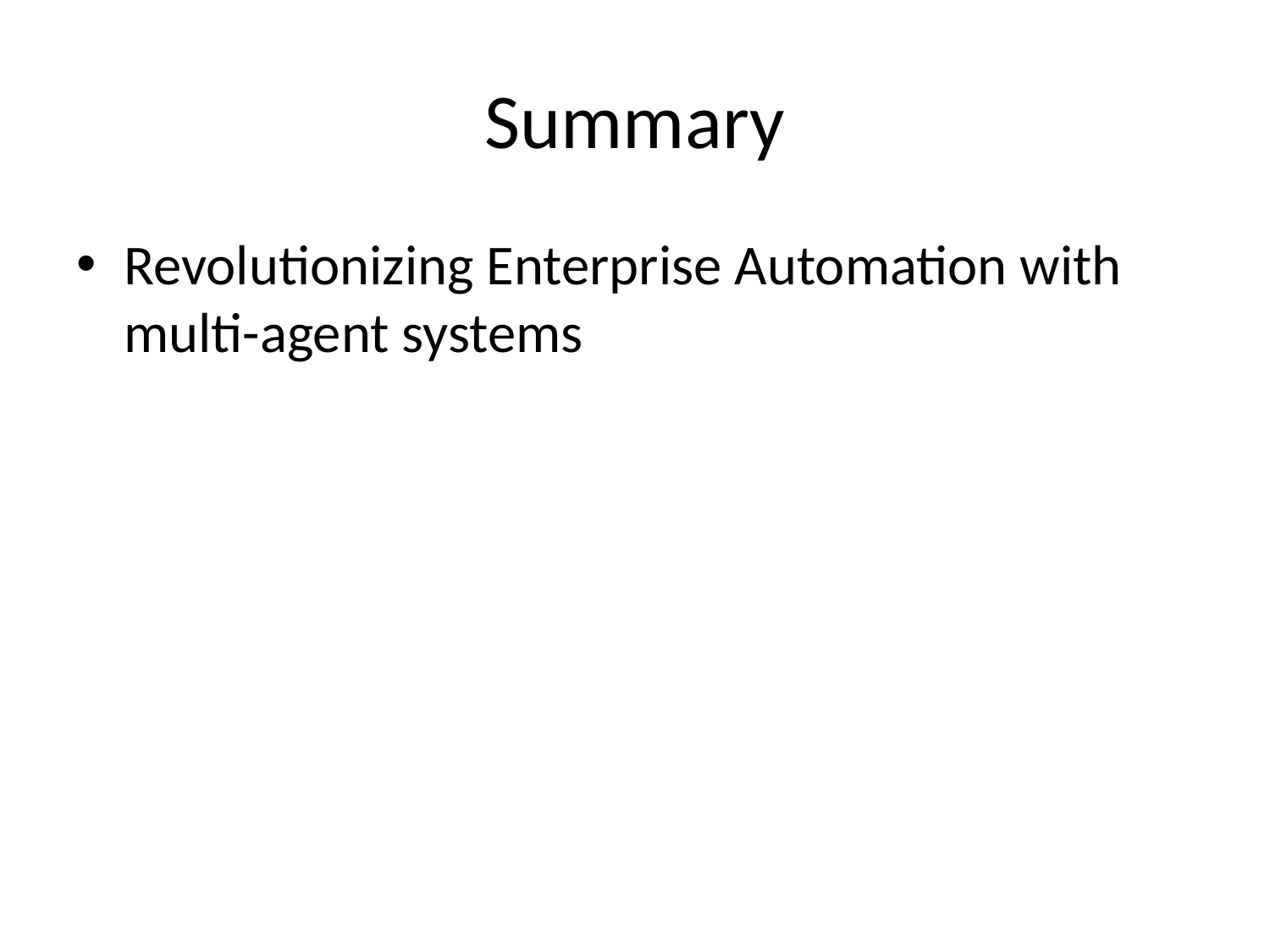

# Summary
Revolutionizing Enterprise Automation with multi-agent systems